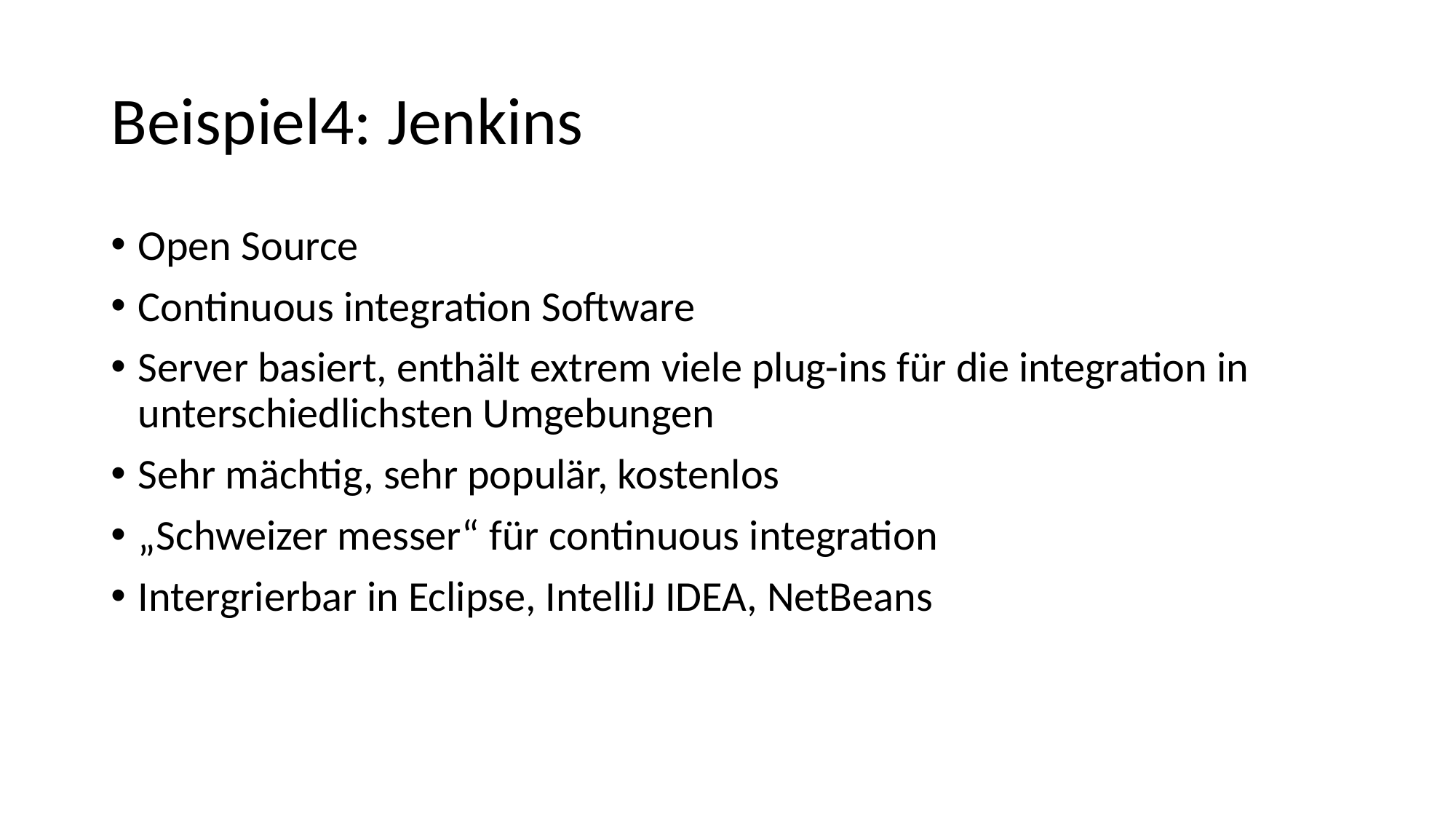

# Beispiel4: Jenkins
Open Source
Continuous integration Software
Server basiert, enthält extrem viele plug-ins für die integration in unterschiedlichsten Umgebungen
Sehr mächtig, sehr populär, kostenlos
„Schweizer messer“ für continuous integration
Intergrierbar in Eclipse, IntelliJ IDEA, NetBeans